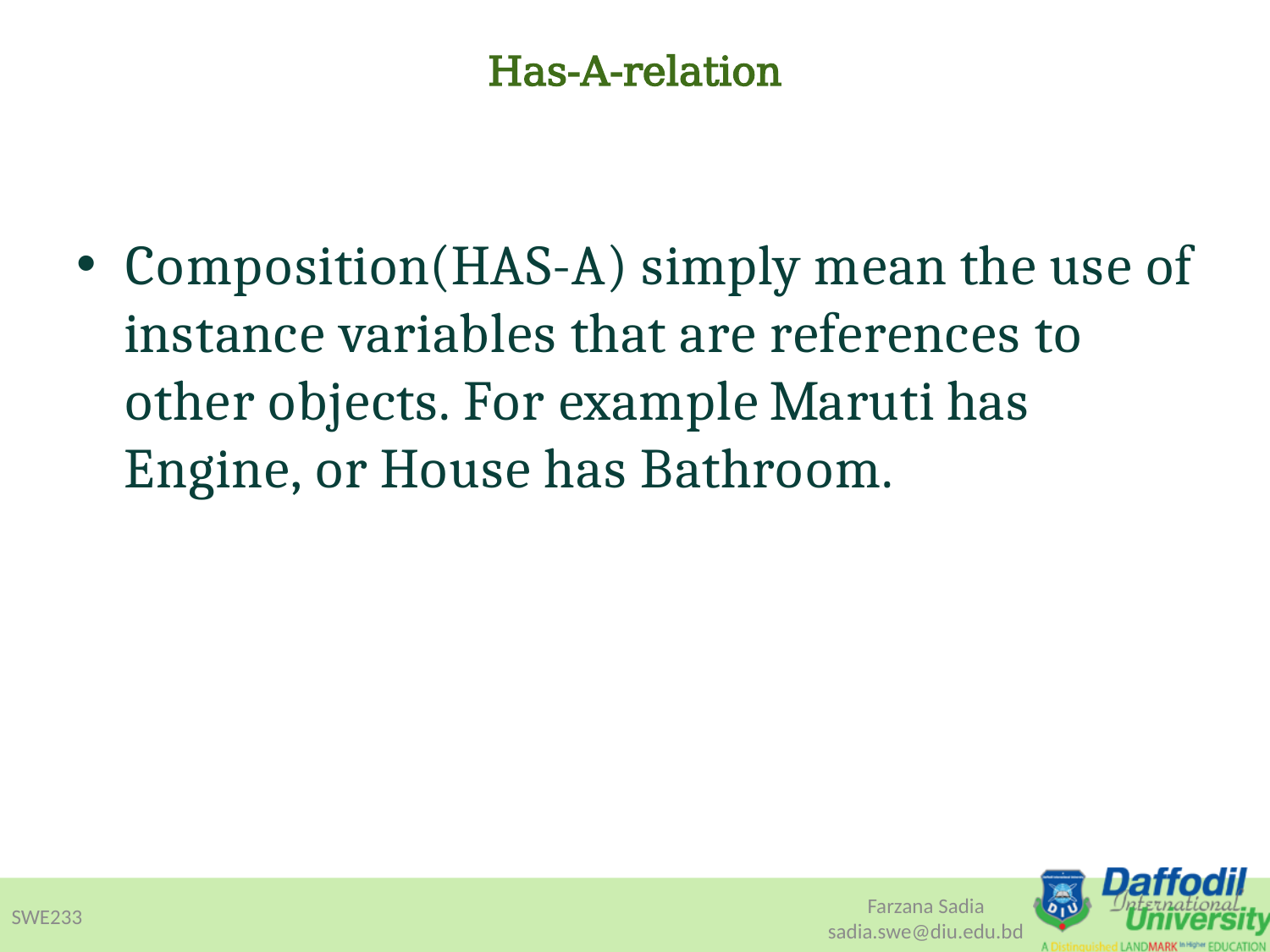

# Has-A-relation
Composition(HAS-A) simply mean the use of instance variables that are references to other objects. For example Maruti has Engine, or House has Bathroom.